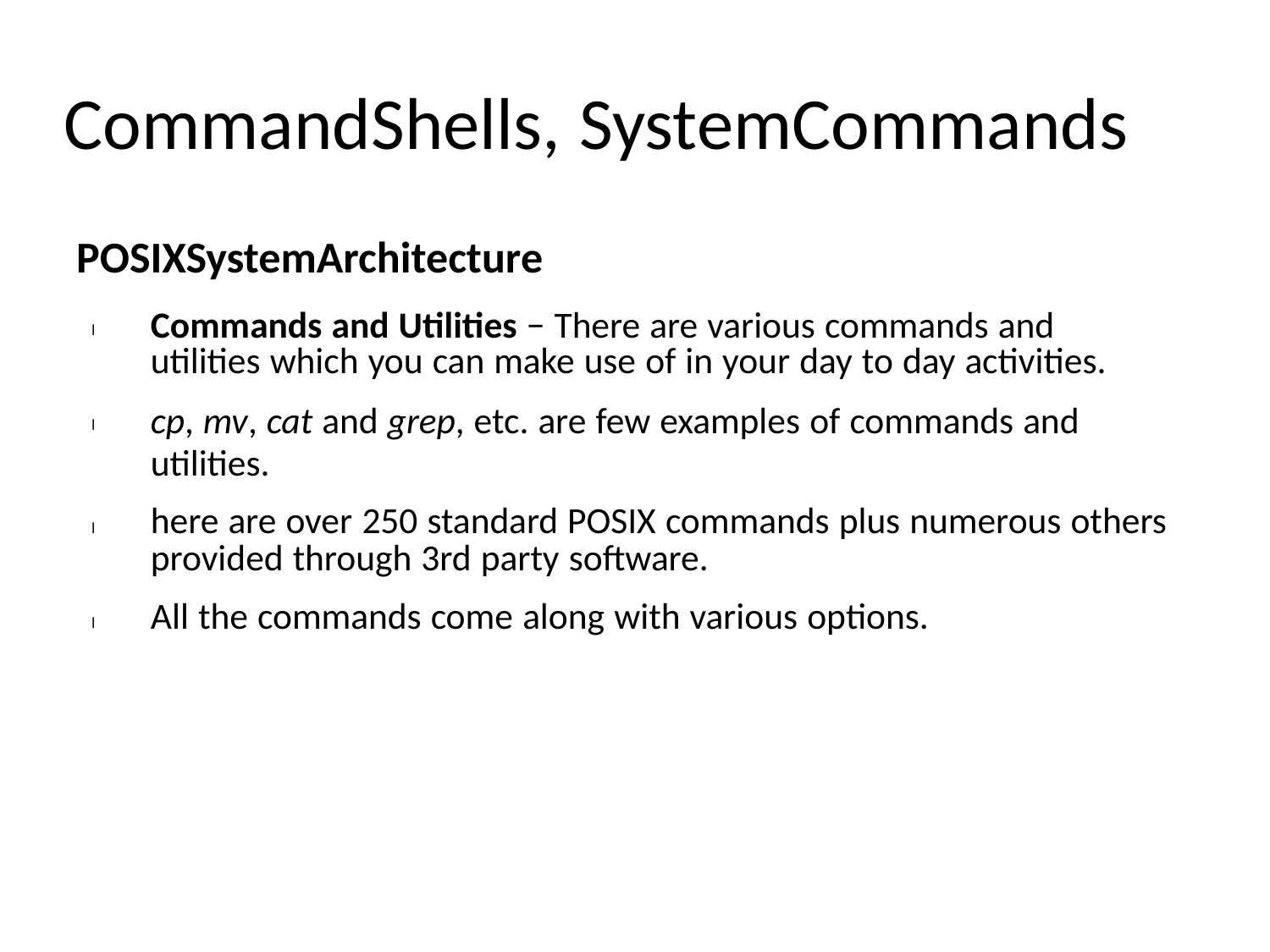

CommandShells, SystemCommands

	POSIXSystemArchitecture
Commands and Utilities − There are various commands and
utilities which you can make use of in your day to day activities.
cp, mv, cat and grep, etc. are few examples of commands and
utilities.
here are over 250 standard POSIX commands plus numerous others
provided through 3rd party software.
All the commands come along with various options.
l

l

l

l